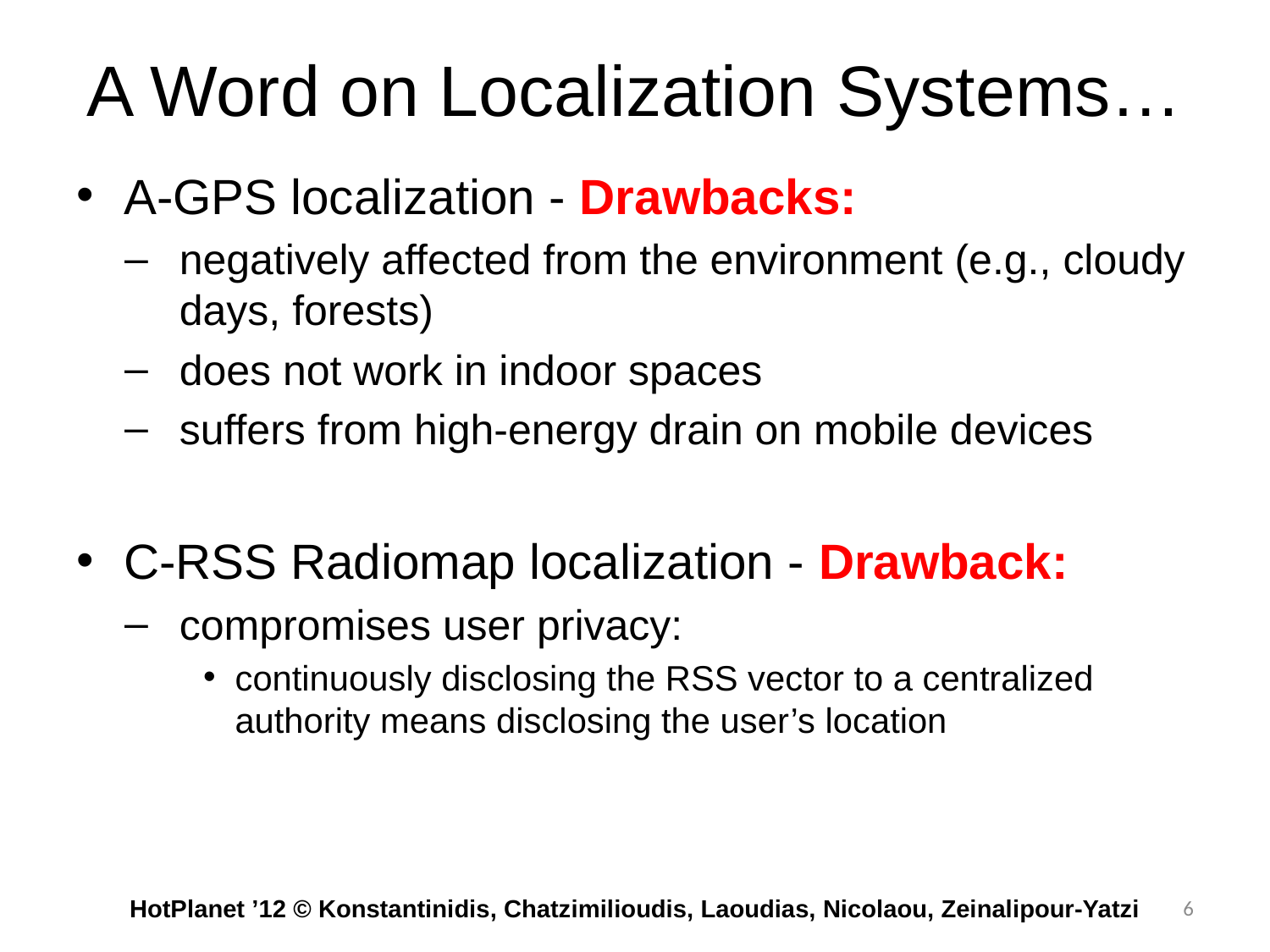

# A Word on Localization Systems…
A-GPS localization - Drawbacks:
negatively affected from the environment (e.g., cloudy days, forests)
does not work in indoor spaces
suffers from high-energy drain on mobile devices

C-RSS Radiomap localization - Drawback:
compromises user privacy:
continuously disclosing the RSS vector to a centralized authority means disclosing the user’s location

 HotPlanet ’12 © Konstantinidis, Chatzimilioudis, Laoudias, Nicolaou, Zeinalipour-Yatzi
6